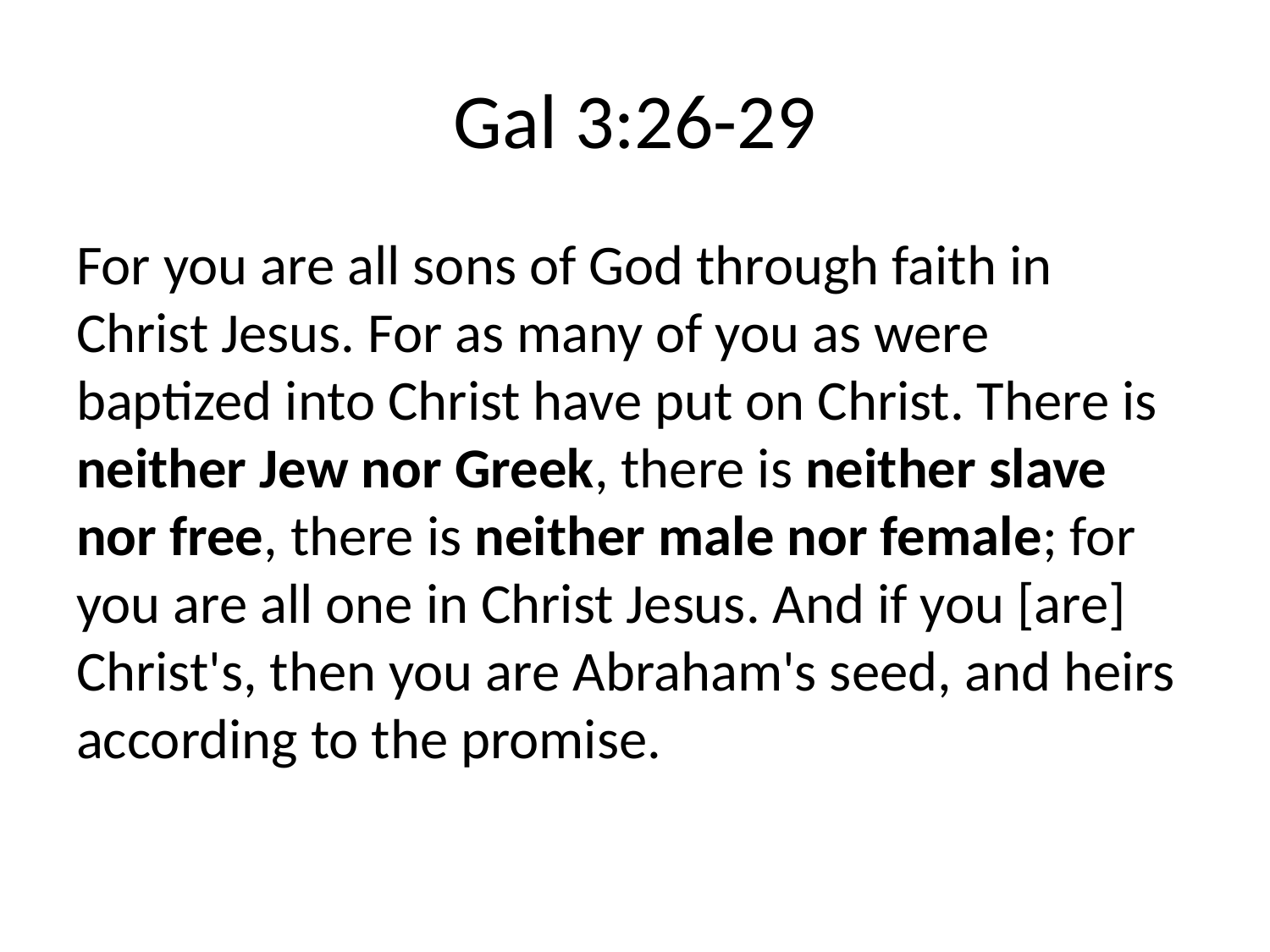

# Gal 3:26-29
For you are all sons of God through faith in Christ Jesus. For as many of you as were baptized into Christ have put on Christ. There is neither Jew nor Greek, there is neither slave nor free, there is neither male nor female; for you are all one in Christ Jesus. And if you [are] Christ's, then you are Abraham's seed, and heirs according to the promise.